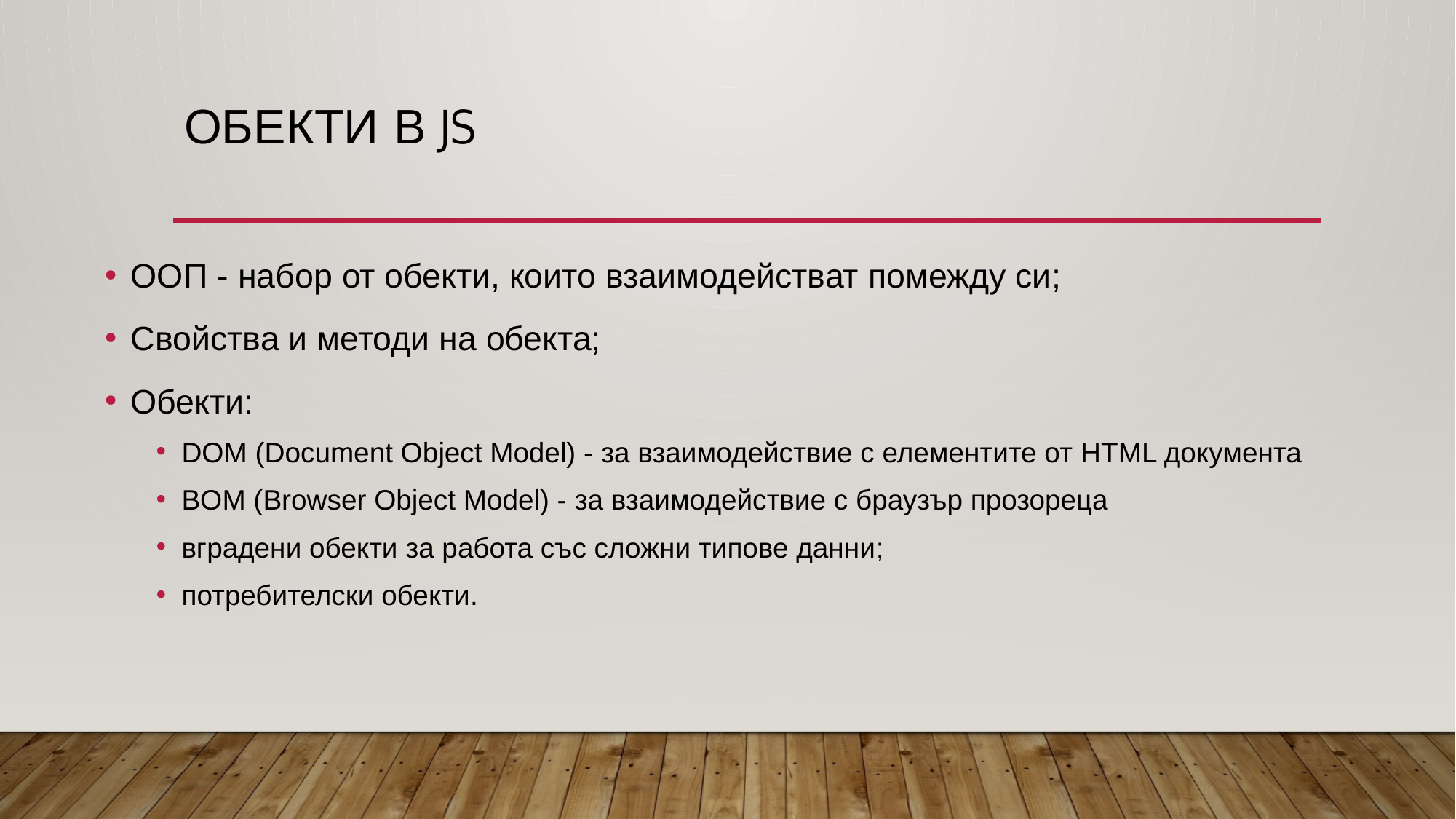

# ОБЕКТИ В JS
ООП - набор от обекти, които взаимодействат помежду си;
Свойства и методи на обекта;
Обекти:
DOM (Document Object Model) - за взаимодействие с елементите от HTML документа
BOM (Browser Object Model) - за взаимодействие с браузър прозореца
вградени обекти за работа със сложни типове данни;
потребителски обекти.